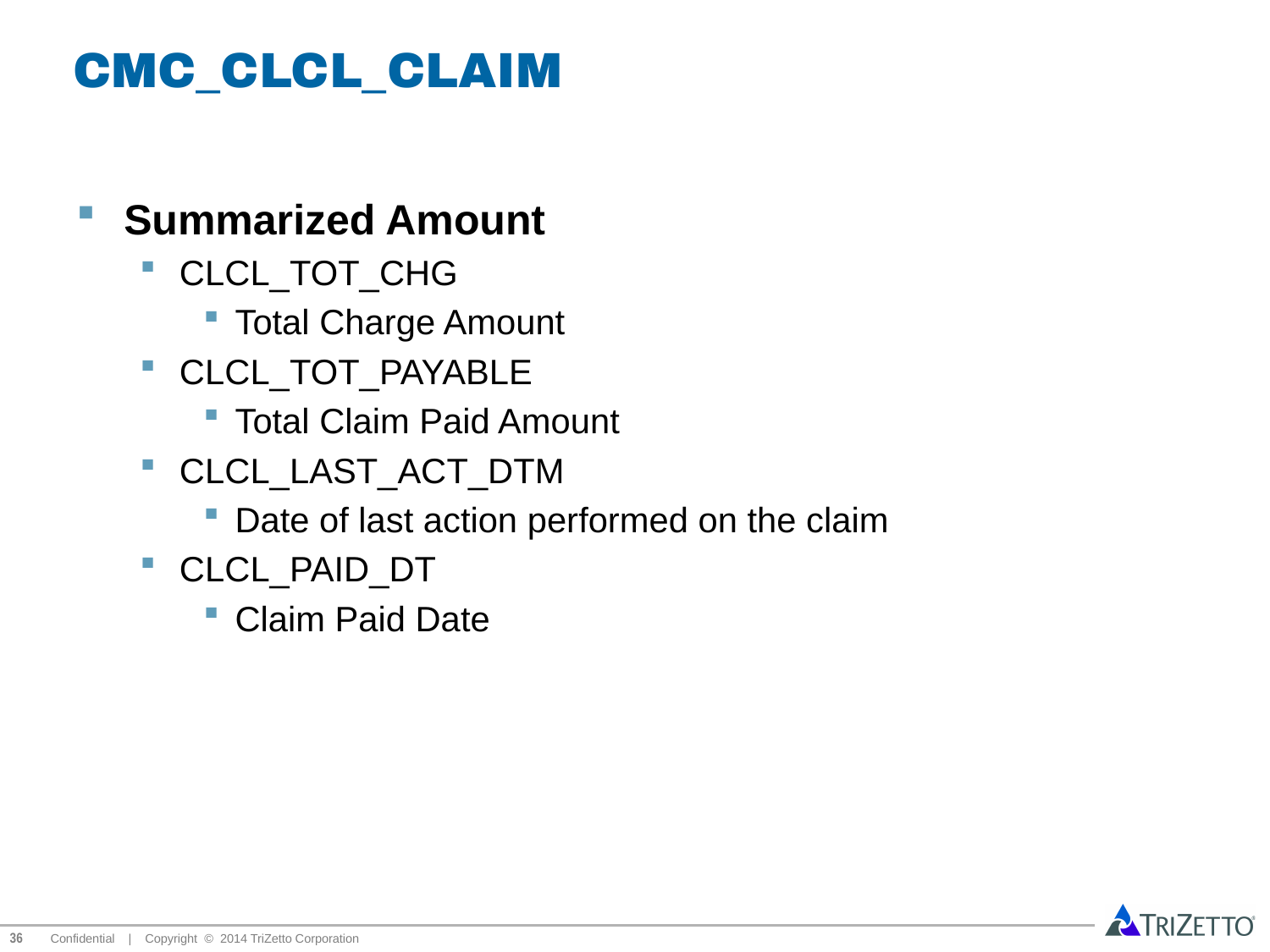

# CMC_CLCL_CLAIM
Summarized Amount
CLCL_TOT_CHG
Total Charge Amount
CLCL_TOT_PAYABLE
Total Claim Paid Amount
CLCL_LAST_ACT_DTM
Date of last action performed on the claim
CLCL_PAID_DT
Claim Paid Date